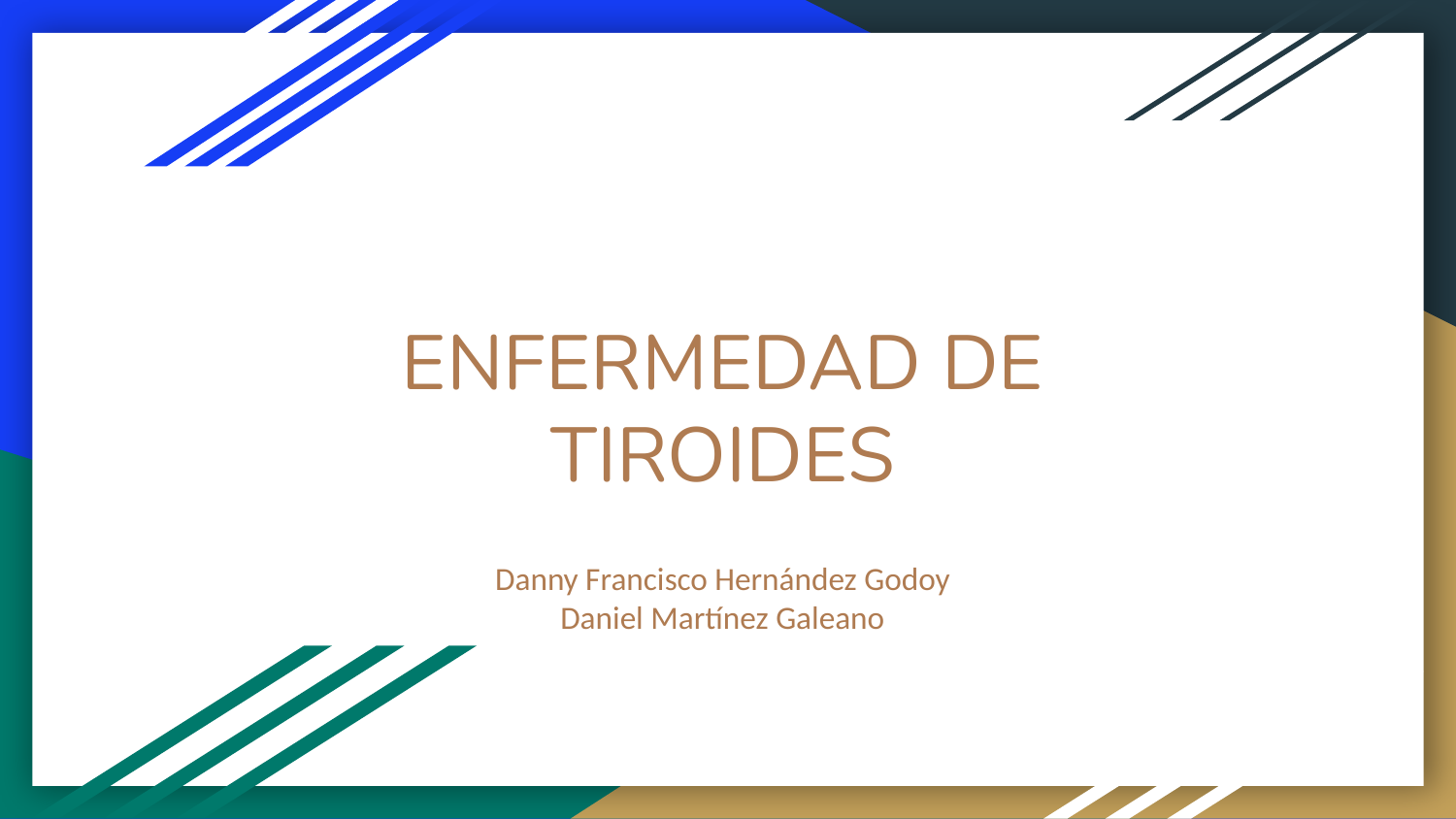

# ENFERMEDAD DE TIROIDES
Danny Francisco Hernández Godoy
Daniel Martínez Galeano